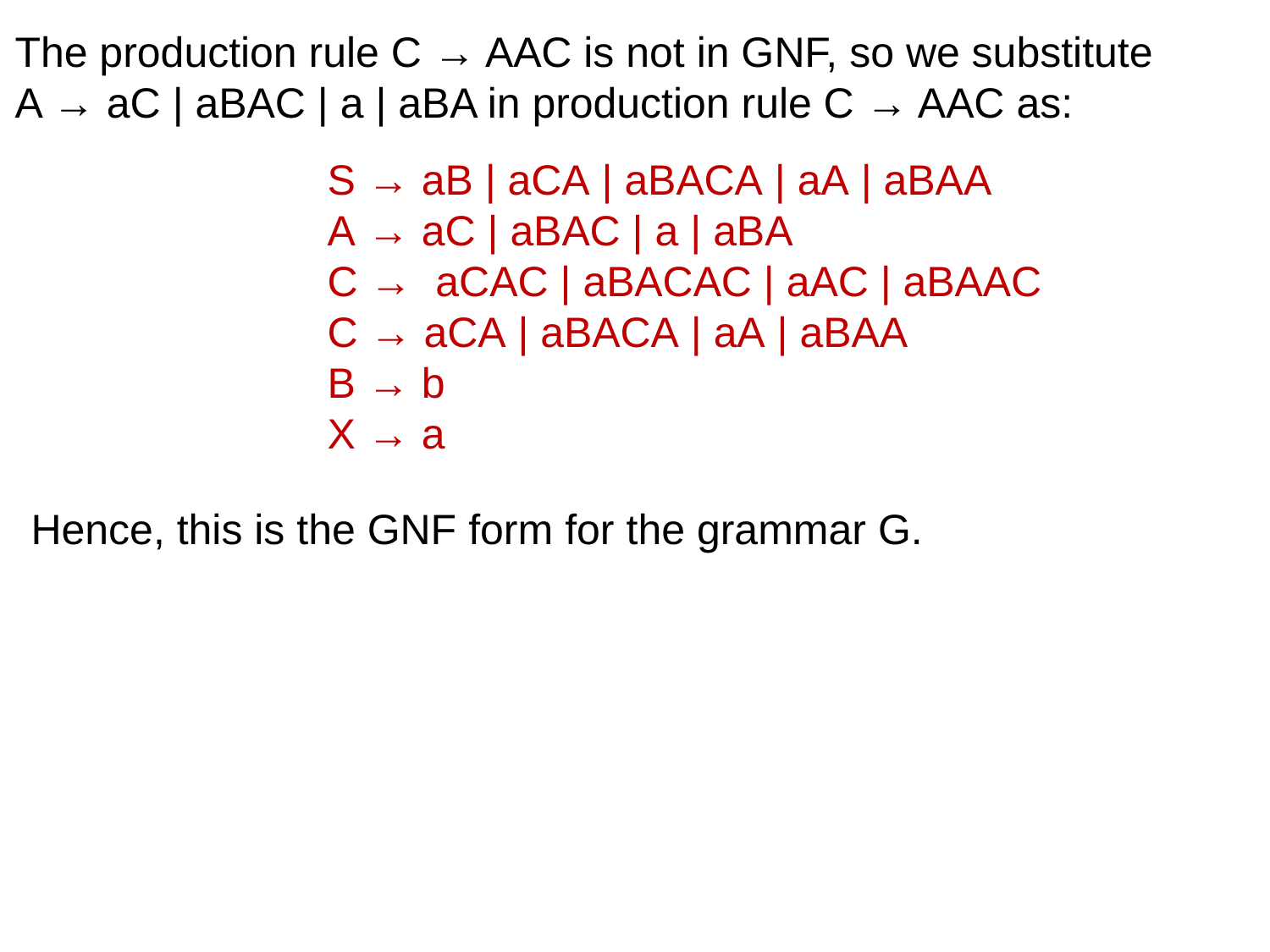

The production rule C → AAC is not in GNF, so we substitute
A → aC | aBAC | a | aBA in production rule C → AAC as:

S → aB | aCA | aBACA | aA | aBAA
A → aC | aBAC | a | aBA
C →  aCAC | aBACAC | aAC | aBAAC
C → aCA | aBACA | aA | aBAA
B → b
X → a
Hence, this is the GNF form for the grammar G.